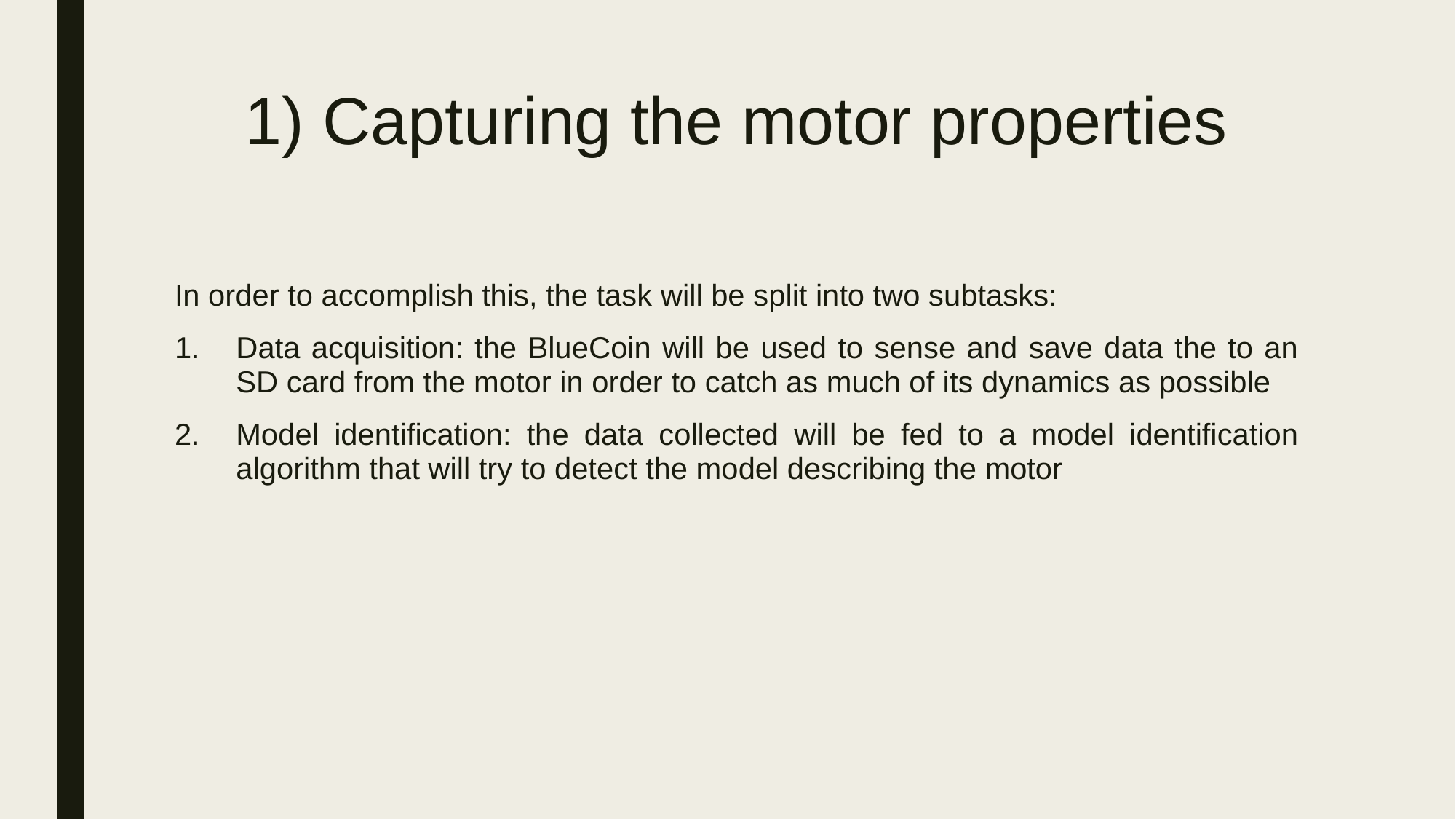

# 1) Capturing the motor properties
In order to accomplish this, the task will be split into two subtasks:
Data acquisition: the BlueCoin will be used to sense and save data the to an SD card from the motor in order to catch as much of its dynamics as possible
Model identification: the data collected will be fed to a model identification algorithm that will try to detect the model describing the motor